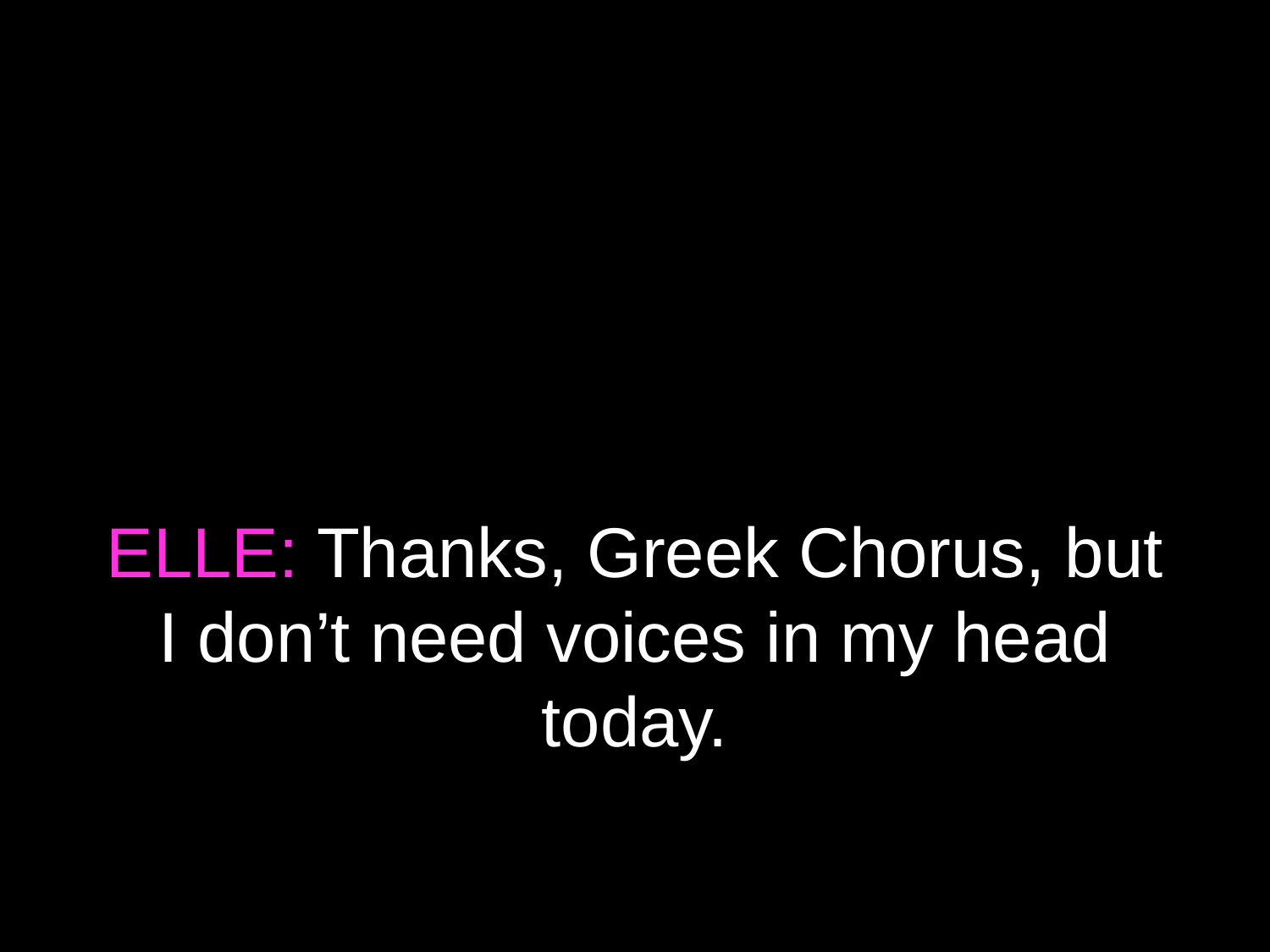

# ELLE: Thanks, Greek Chorus, but I don’t need voices in my head today.